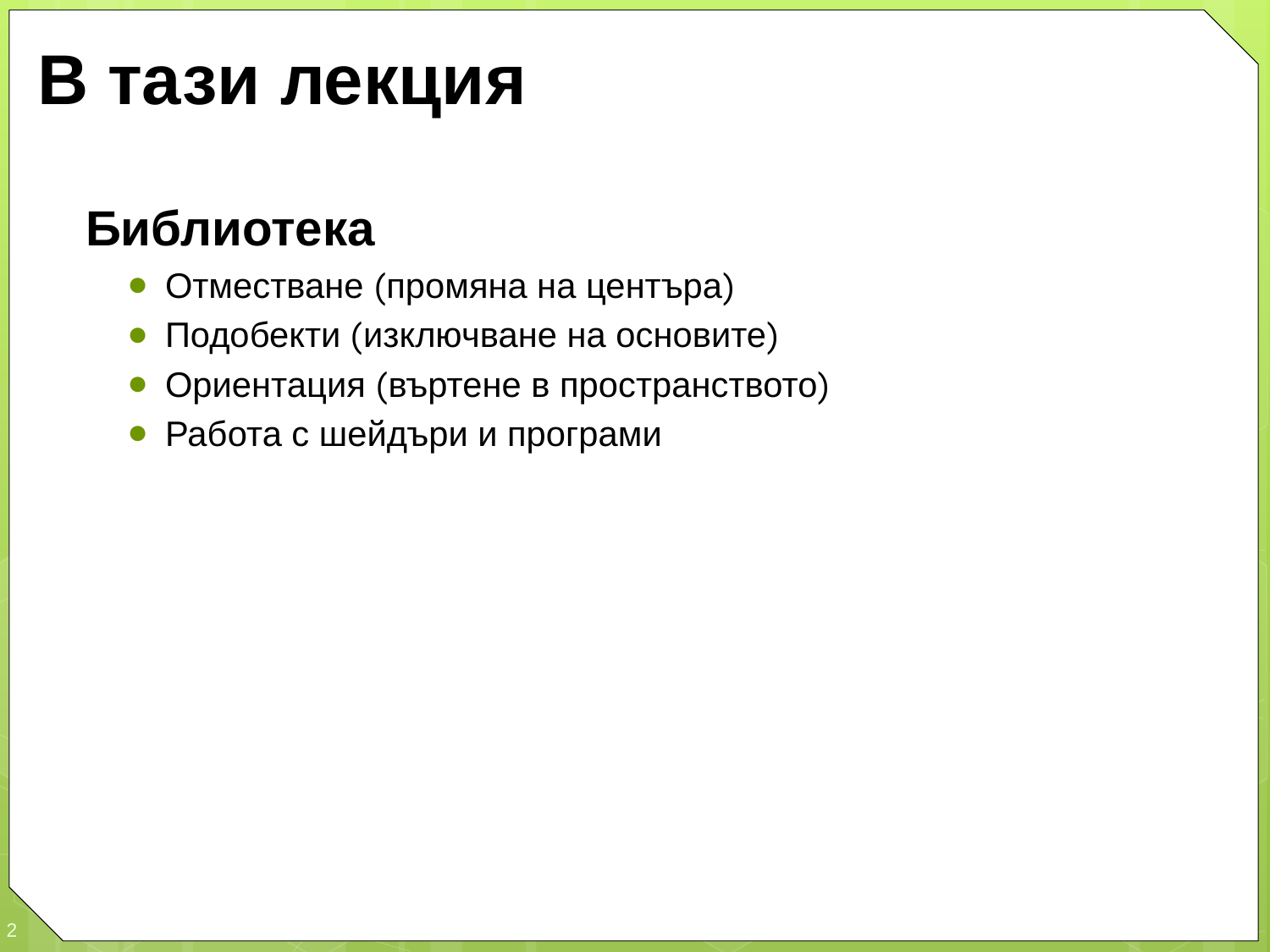

# В тази лекция
Библиотека
Отместване (промяна на центъра)
Подобекти (изключване на основите)
Ориентация (въртене в пространството)
Работа с шейдъри и програми